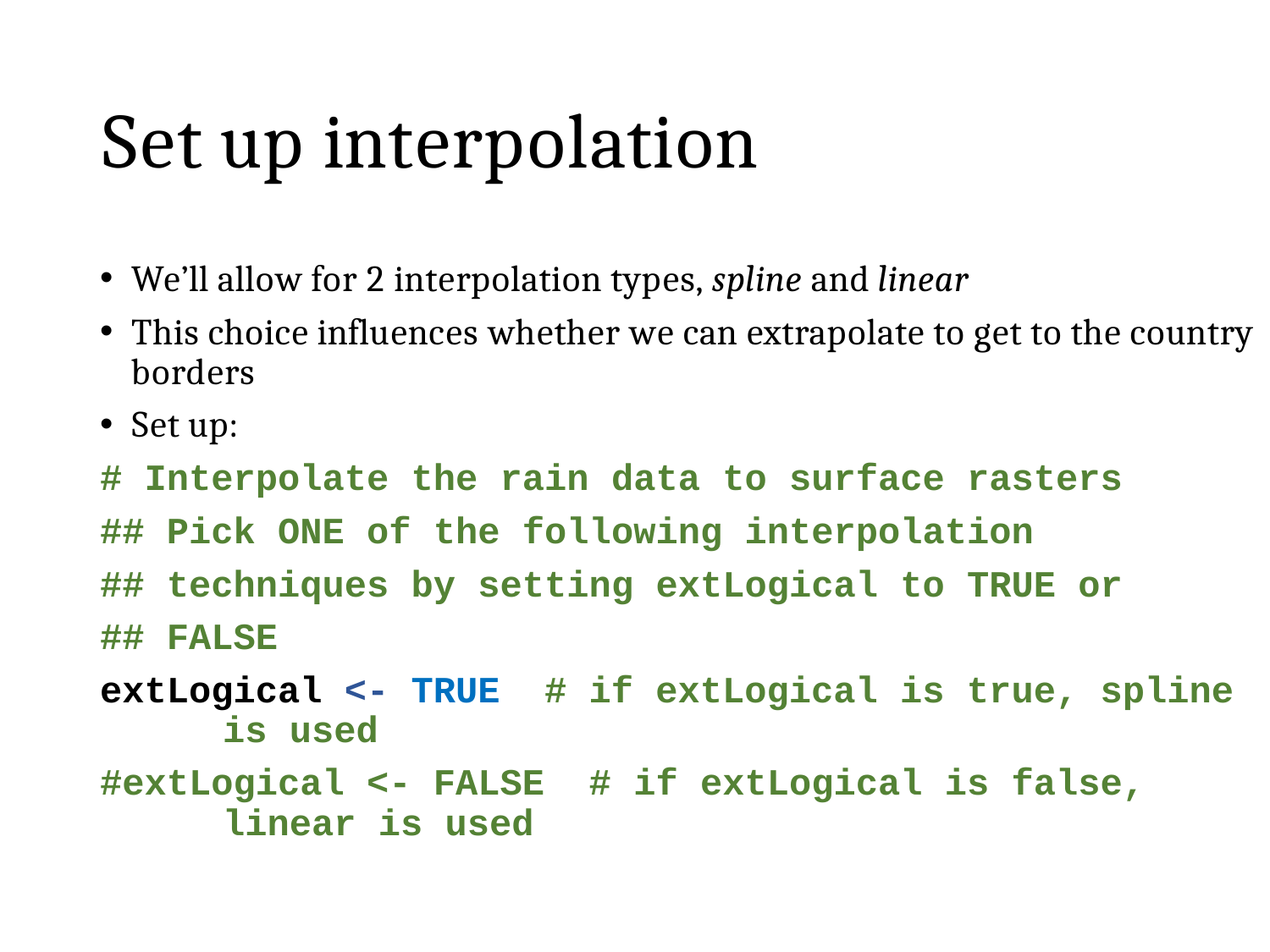

# Set up interpolation
We’ll allow for 2 interpolation types, spline and linear
This choice influences whether we can extrapolate to get to the country borders
Set up:
# Interpolate the rain data to surface rasters
## Pick ONE of the following interpolation
## techniques by setting extLogical to TRUE or
## FALSE
extLogical <- TRUE  # if extLogical is true, spline is used
#extLogical <- FALSE  # if extLogical is false, linear is used